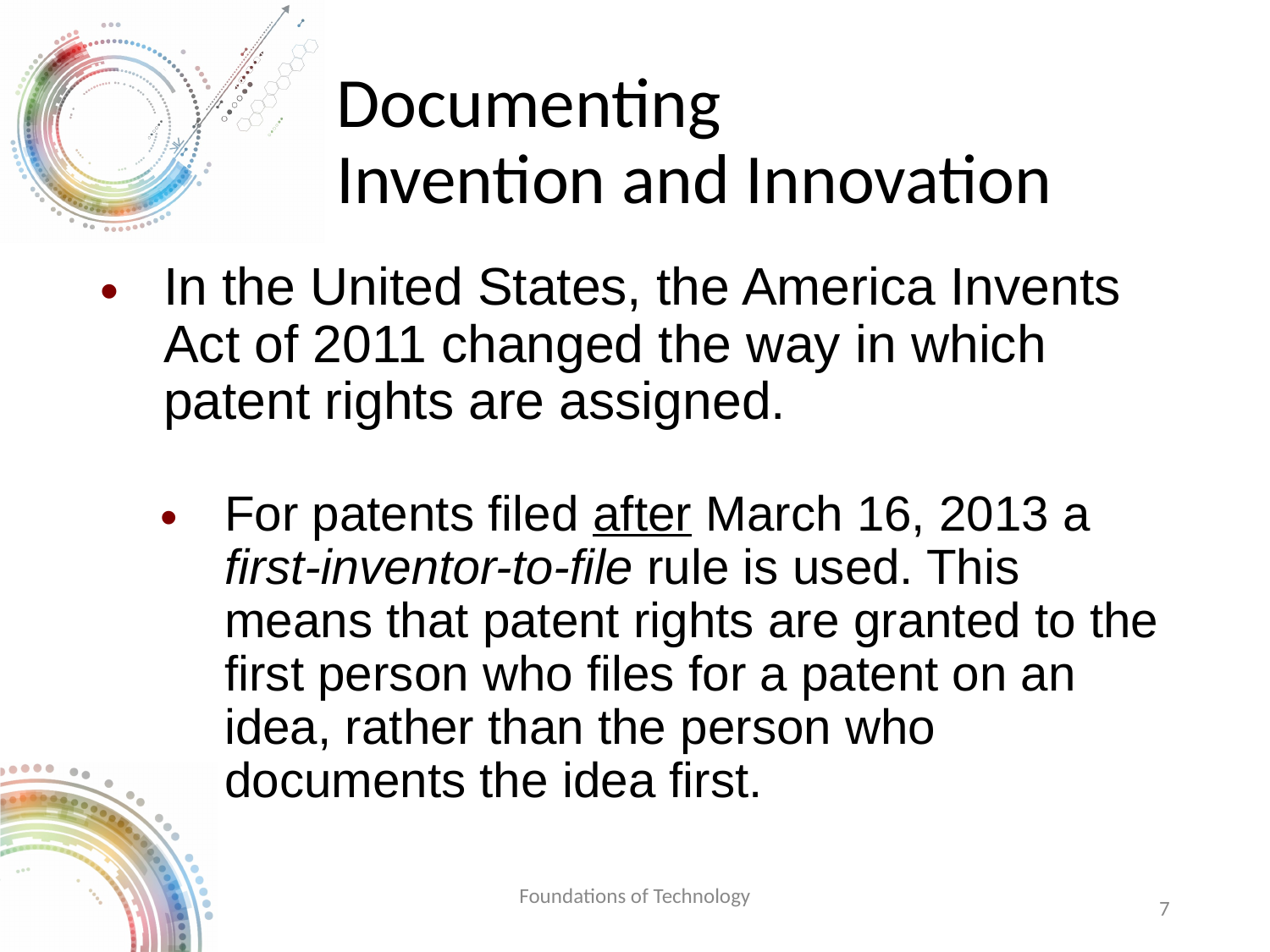

# Documenting Invention and Innovation
In the United States, the America Invents Act of 2011 changed the way in which patent rights are assigned.

For patents filed after March 16, 2013 a first-inventor-to-file rule is used. This means that patent rights are granted to the first person who files for a patent on an idea, rather than the person who documents the idea first.

Foundations of Technology

7